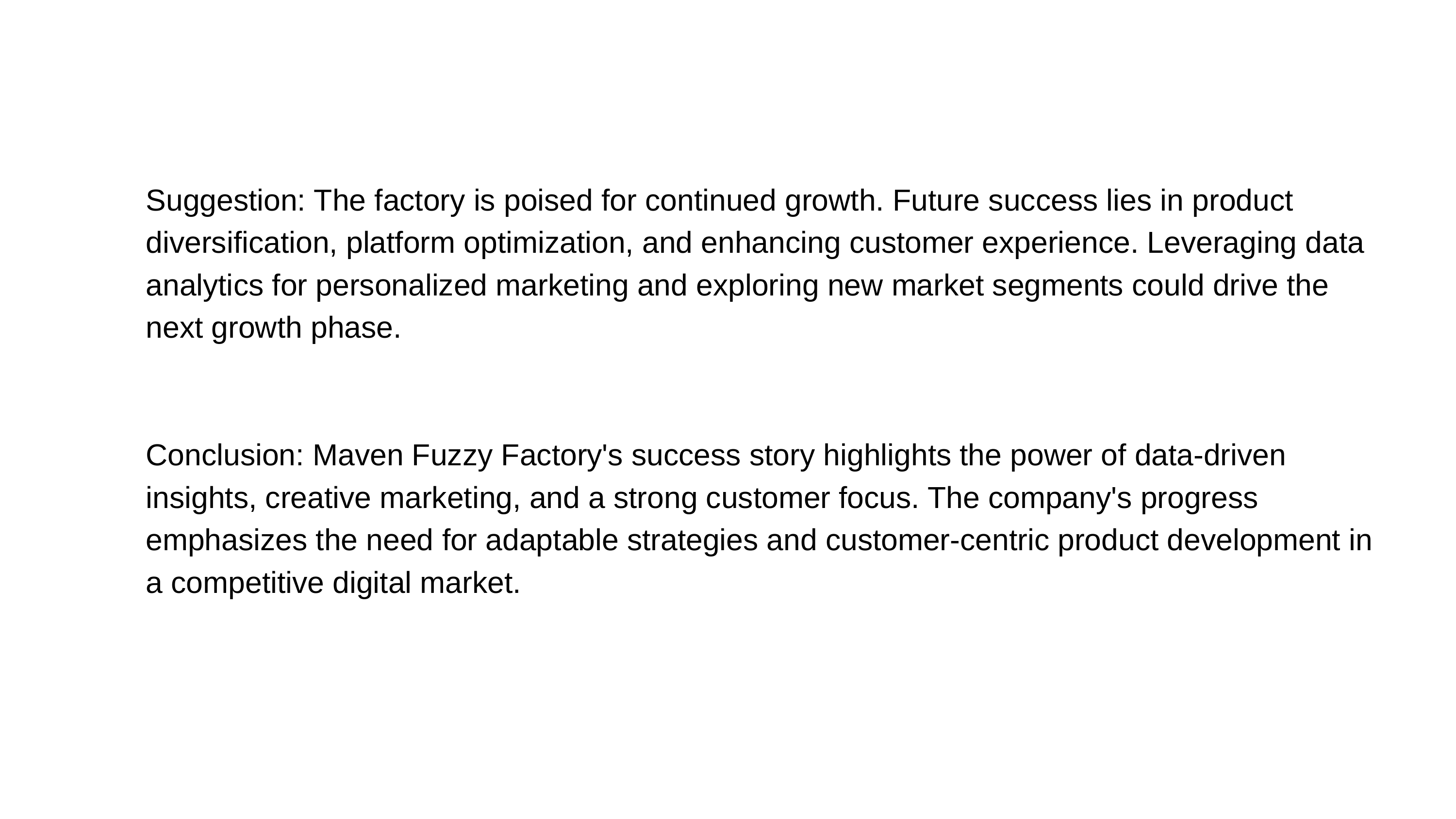

Suggestion: The factory is poised for continued growth. Future success lies in product diversification, platform optimization, and enhancing customer experience. Leveraging data analytics for personalized marketing and exploring new market segments could drive the next growth phase.

Conclusion: Maven Fuzzy Factory's success story highlights the power of data-driven insights, creative marketing, and a strong customer focus. The company's progress emphasizes the need for adaptable strategies and customer-centric product development in a competitive digital market.